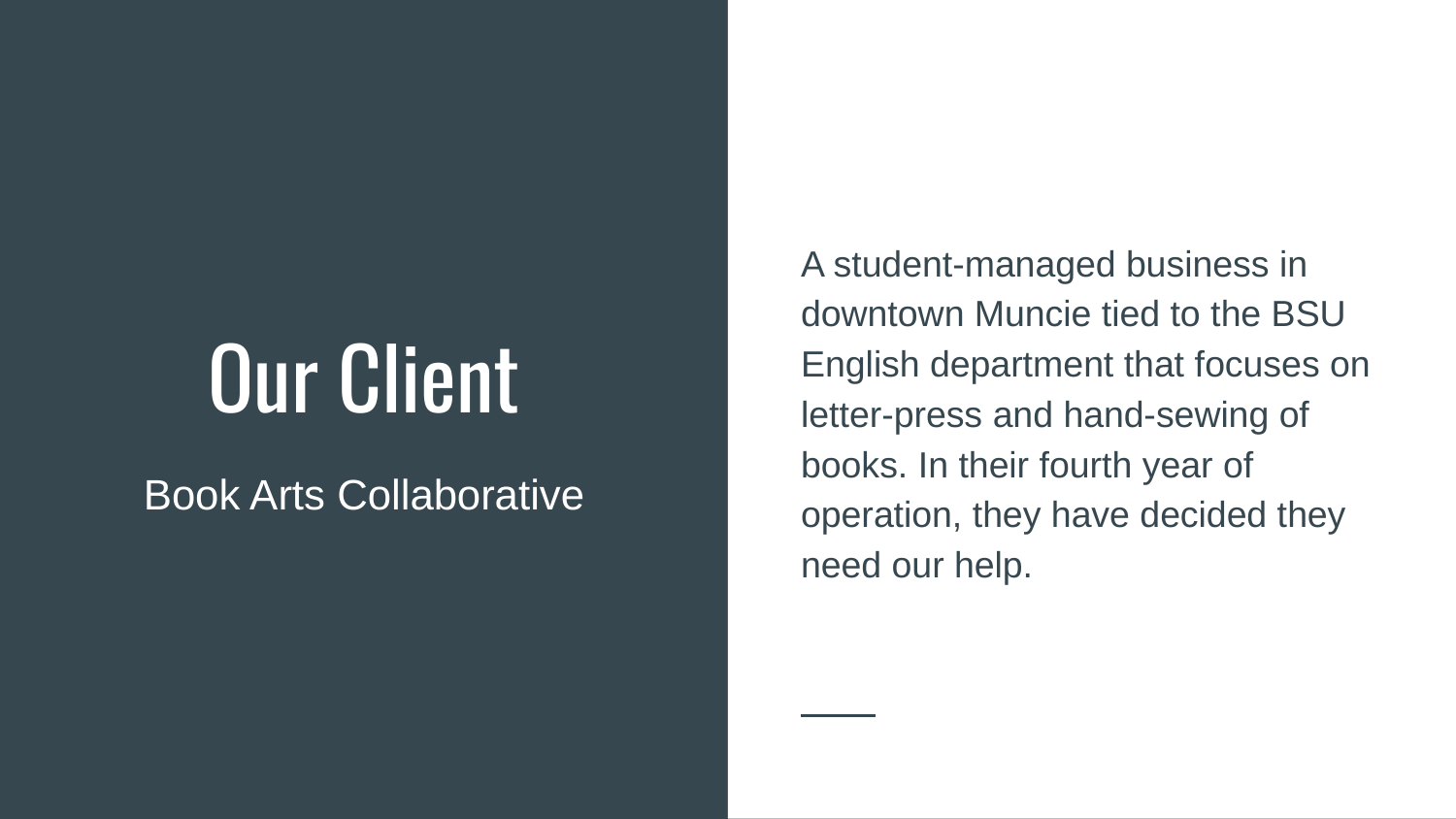

A student-managed business in downtown Muncie tied to the BSU English department that focuses on letter-press and hand-sewing of books. In their fourth year of operation, they have decided they need our help.
# Our Client
Book Arts Collaborative